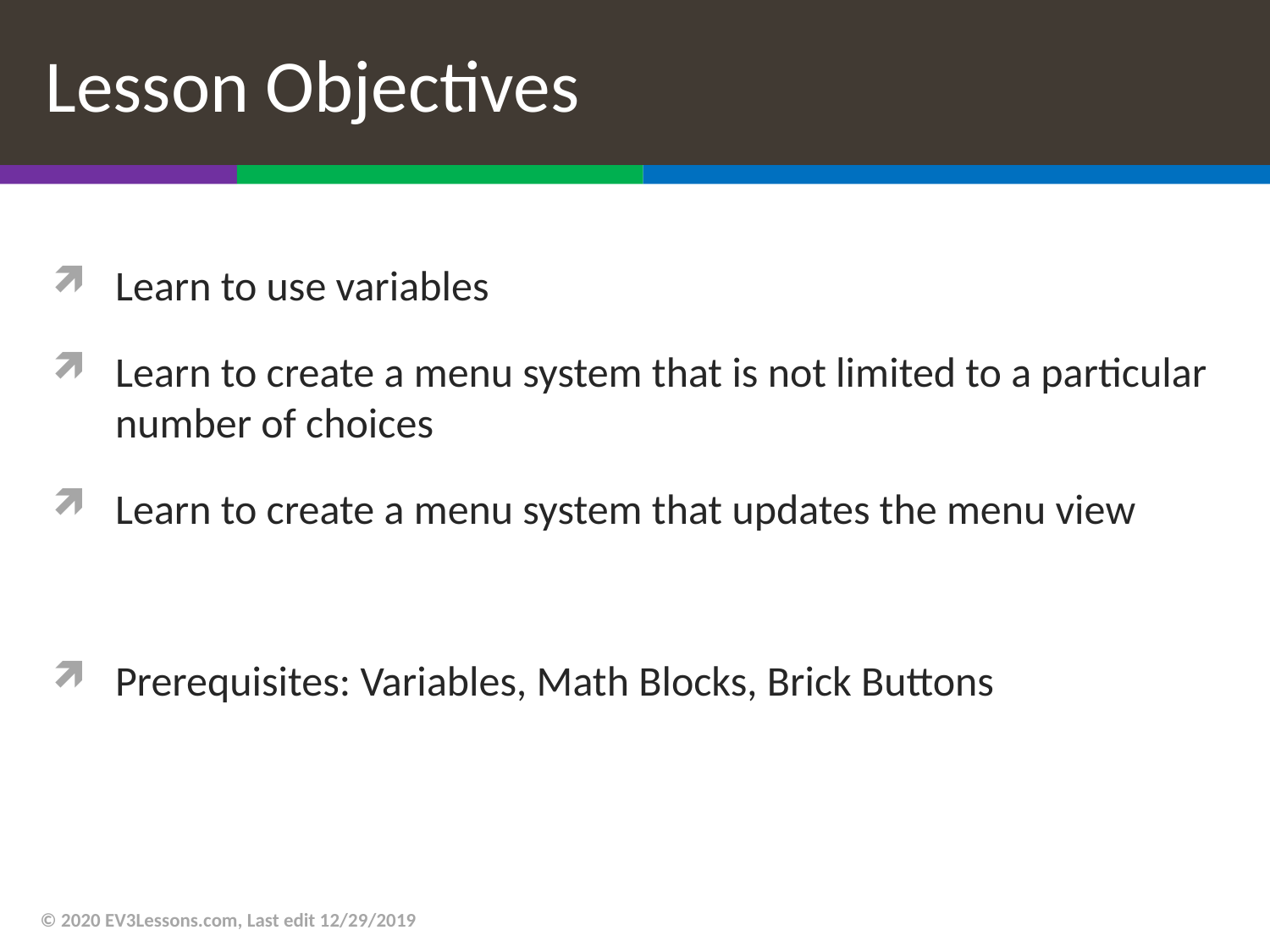

# Lesson Objectives
Learn to use variables
Learn to create a menu system that is not limited to a particular number of choices
Learn to create a menu system that updates the menu view

Prerequisites: Variables, Math Blocks, Brick Buttons
© 2020 EV3Lessons.com, Last edit 12/29/2019